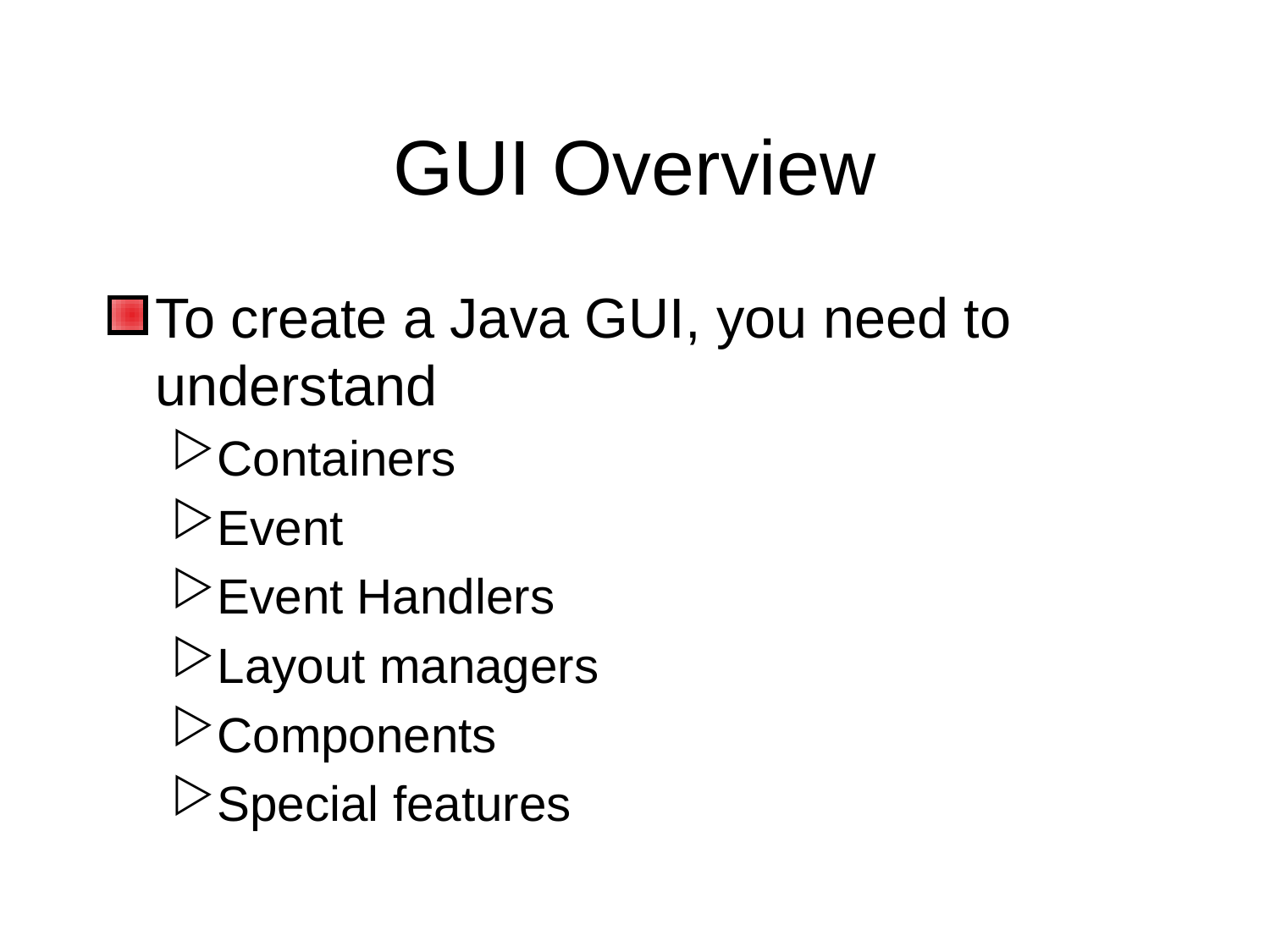

# GUI Overview
To create a Java GUI, you need to understand
Containers
Event
Event Handlers
Layout managers
Components
Special features